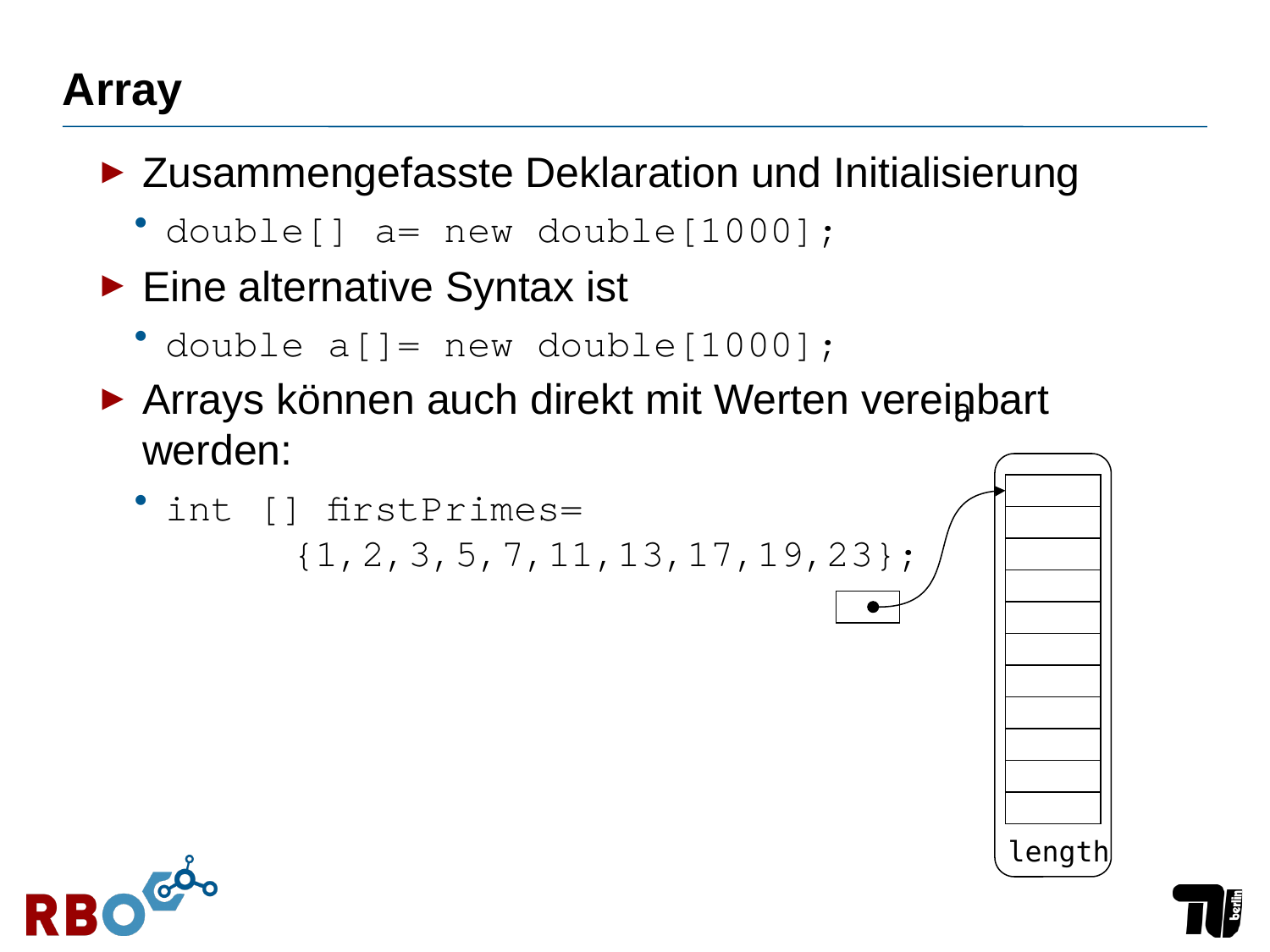

# Array
Zusammengefasste Deklaration und Initialisierung
double[] a= new double[1000];
Eine alternative Syntax ist
double a[]= new double[1000];
Arrays können auch direkt mit Werten vereinbart werden:
int [] firstPrimes=
	{1,2,3,5,7,11,13,17,19,23};
a

length